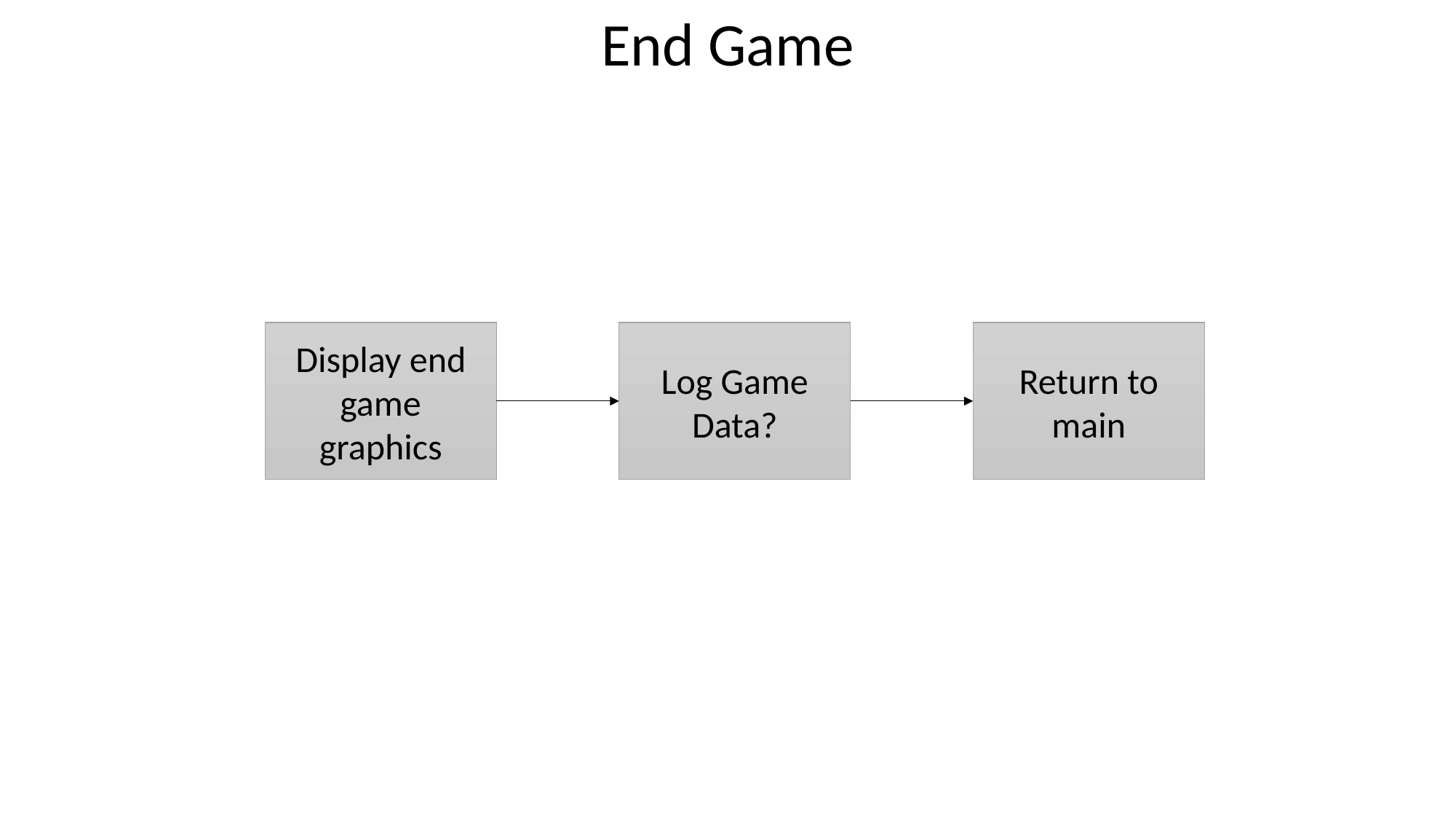

End Game
Log Game Data?
Return to main
Display end game graphics